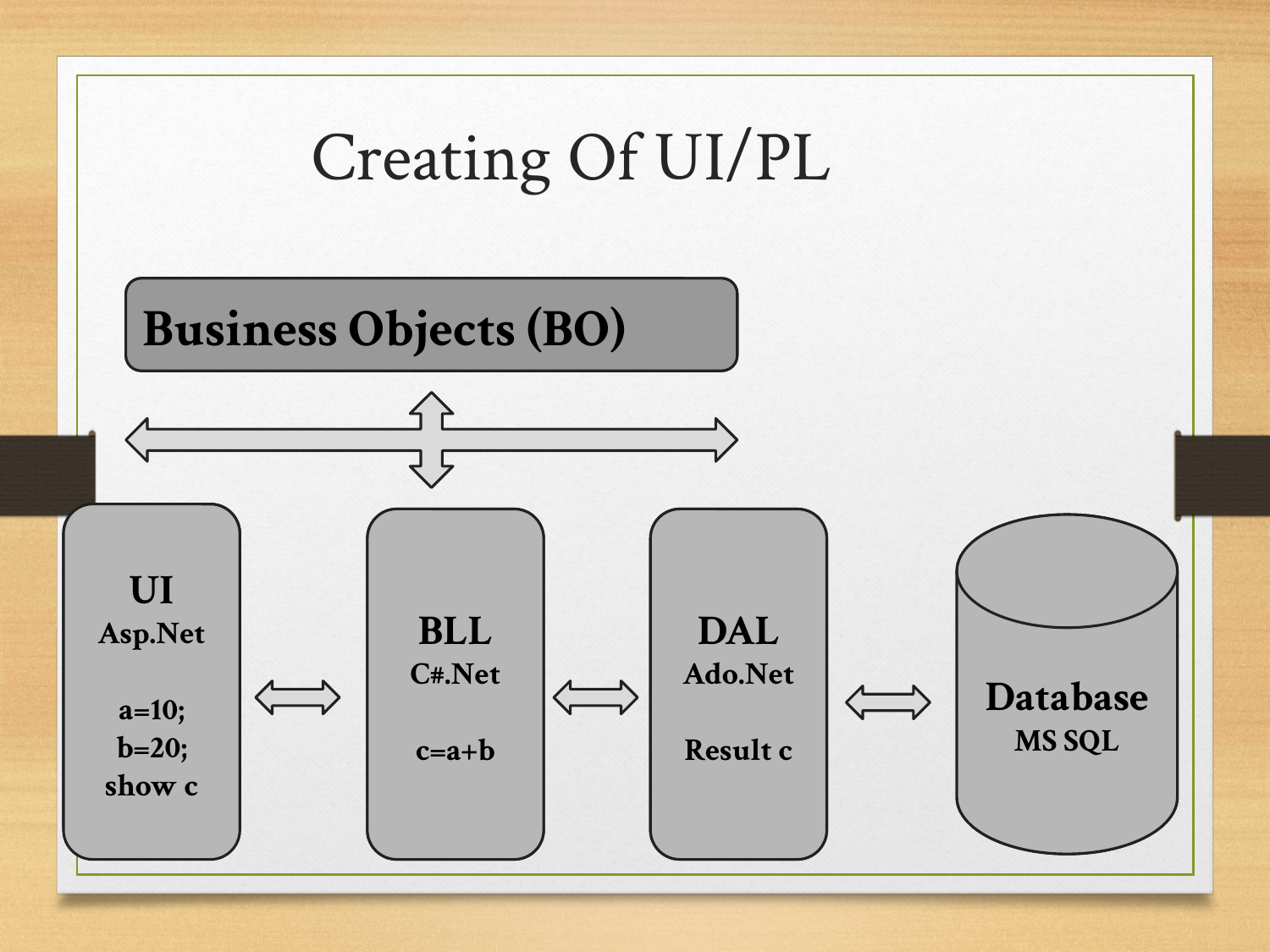

Creating Of UI/PL
Business Objects (BO)
Business Objects (BO)

UI
Asp.Net

a=10;
b=20;
show c
UI
Asp.Net

a=10;
b=20;
show c
BLL
C#.Net

c=a+b
BLL
C#.Net

c=a+b
DAL
Ado.Net

Result c
DAL
Ado.Net

Result c
Database
MS SQL
Database
MS SQL